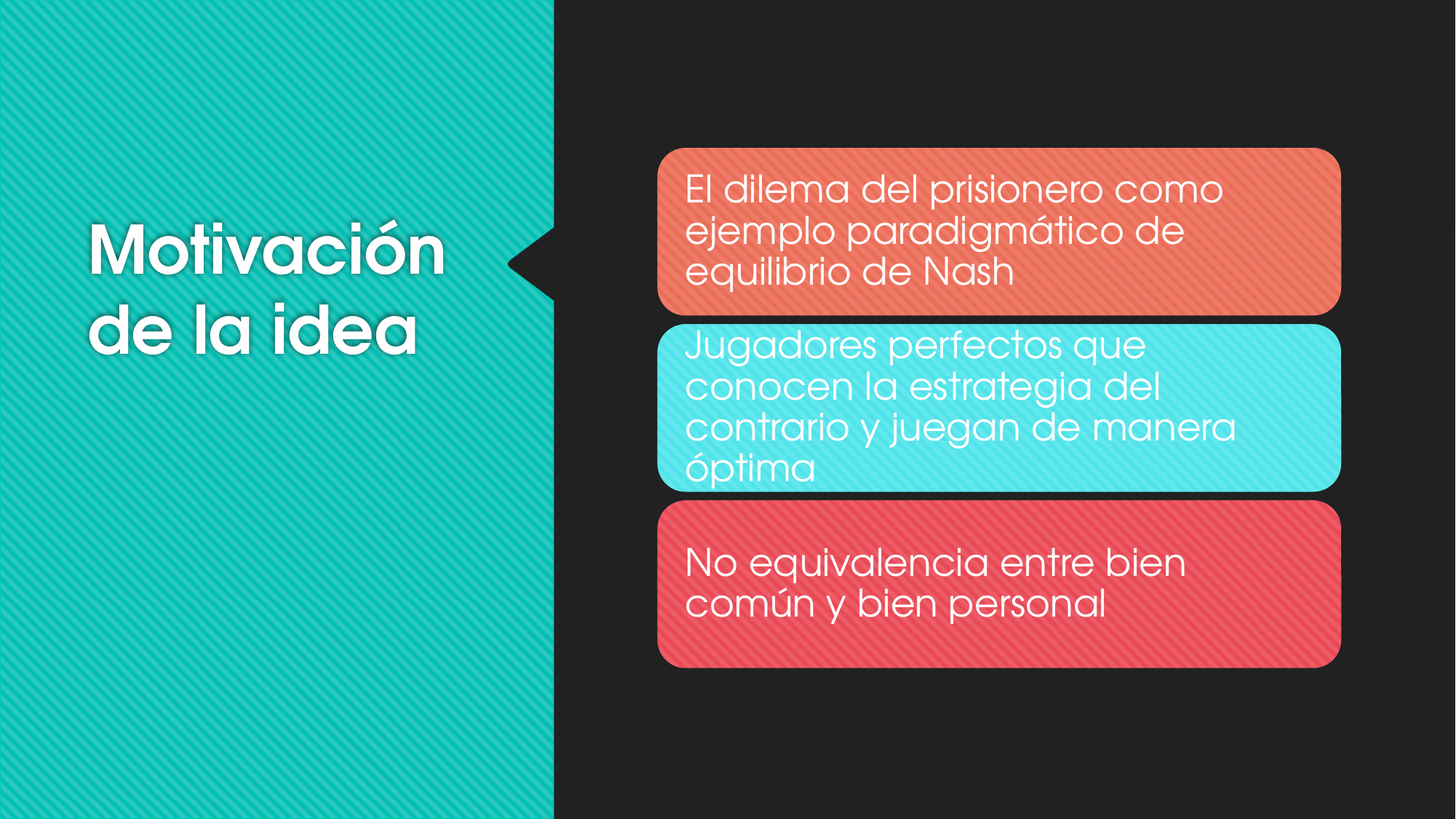

El dilema del prisionero como ejemplo paradigmático de equilibrio de Nash
Jugadores perfectos que conocen la estrategia del contrario y juegan de manera óptima
No equivalencia entre bien común y bien personal
# Motivación de la idea